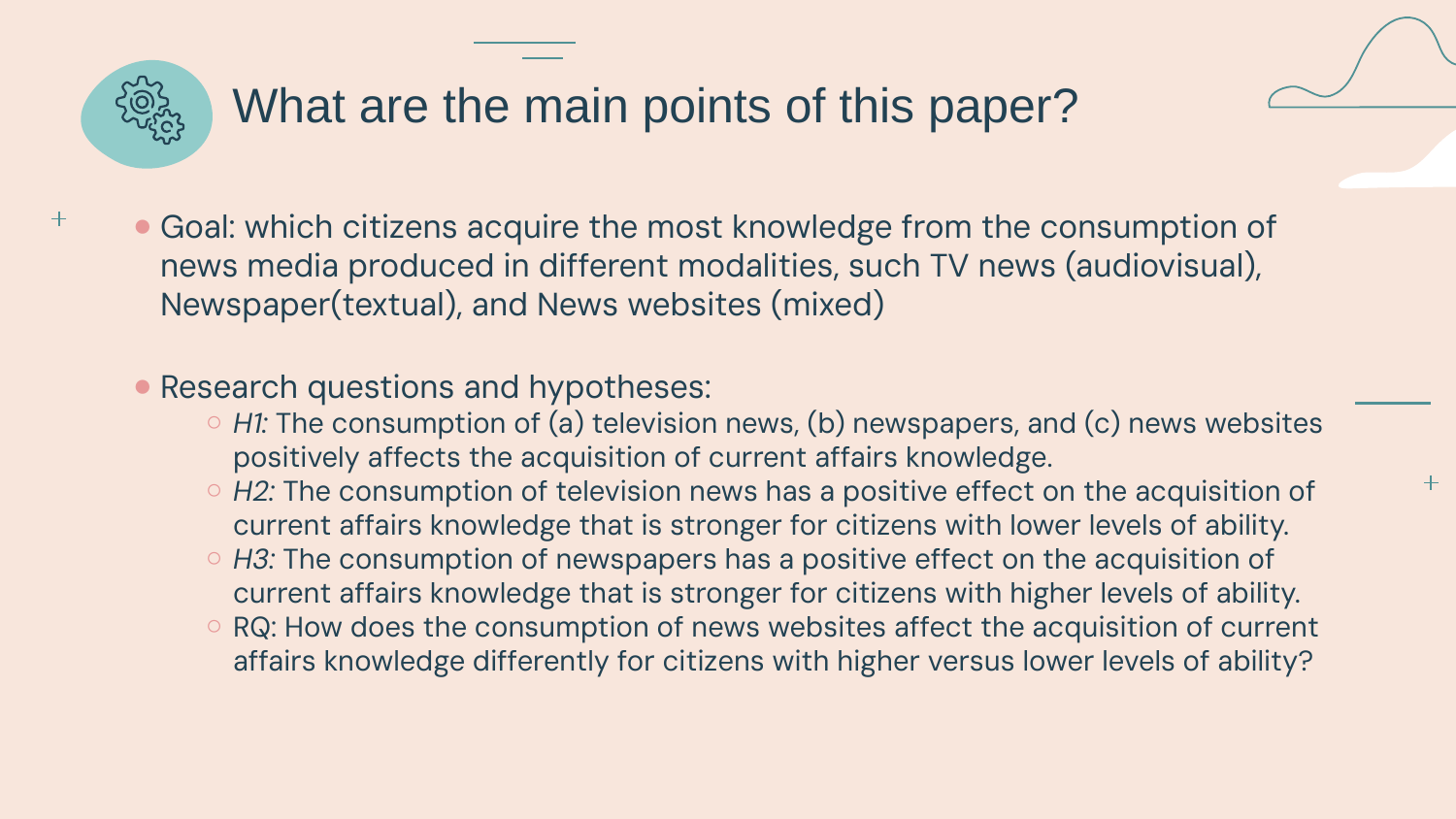

# What are the main points of this paper?
Goal: which citizens acquire the most knowledge from the consumption of news media produced in different modalities, such TV news (audiovisual), Newspaper(textual), and News websites (mixed)

Research questions and hypotheses:
H1: The consumption of (a) television news, (b) newspapers, and (c) news websites positively affects the acquisition of current affairs knowledge.
H2: The consumption of television news has a positive effect on the acquisition of current affairs knowledge that is stronger for citizens with lower levels of ability.
H3: The consumption of newspapers has a positive effect on the acquisition of current affairs knowledge that is stronger for citizens with higher levels of ability.
RQ: How does the consumption of news websites affect the acquisition of current affairs knowledge differently for citizens with higher versus lower levels of ability?